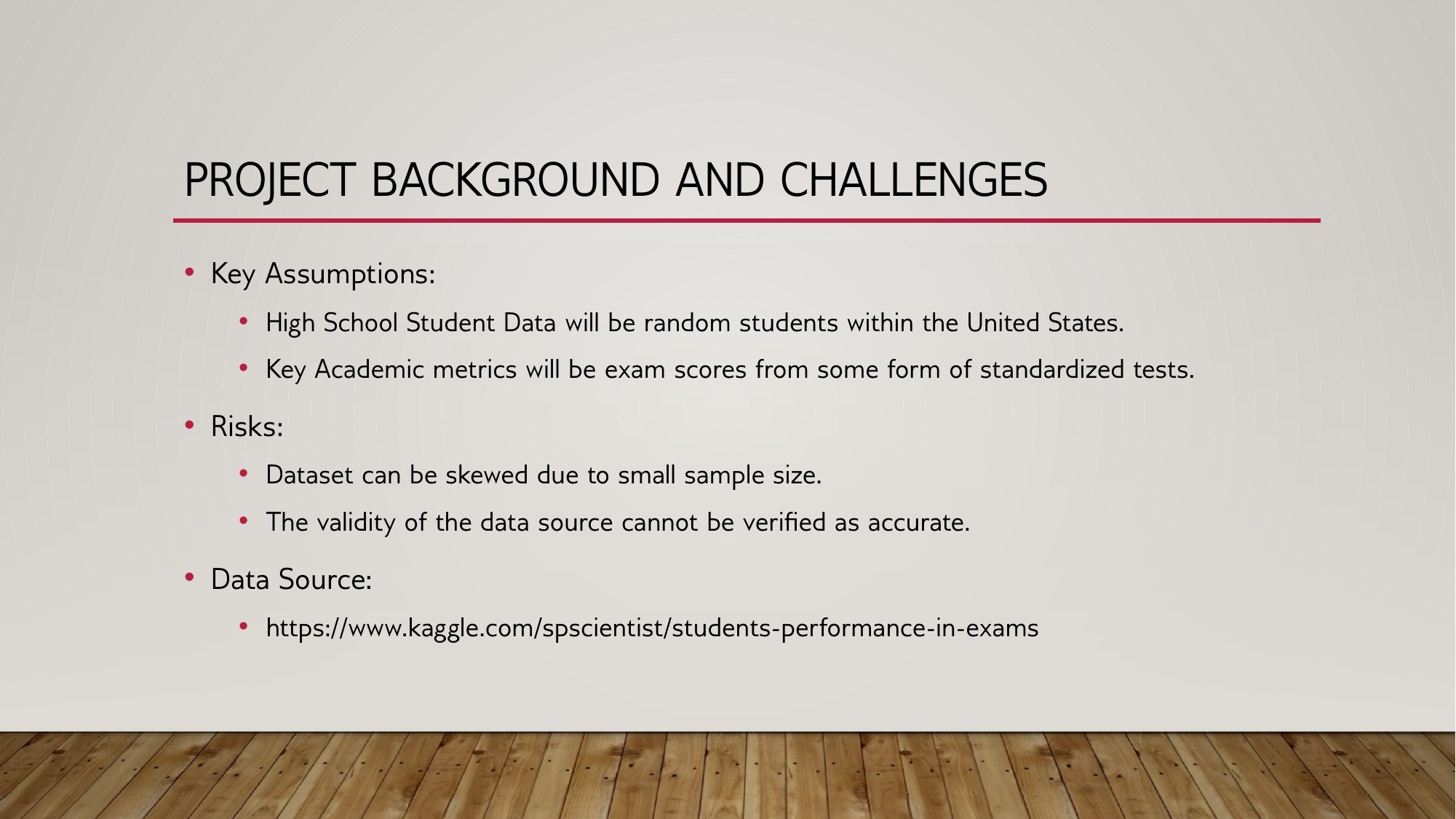

# Project Background and Challenges
Key Assumptions:
High School Student Data will be random students within the United States.
Key Academic metrics will be exam scores from some form of standardized tests.
Risks:
Dataset can be skewed due to small sample size.
The validity of the data source cannot be verified as accurate.
Data Source:
https://www.kaggle.com/spscientist/students-performance-in-exams